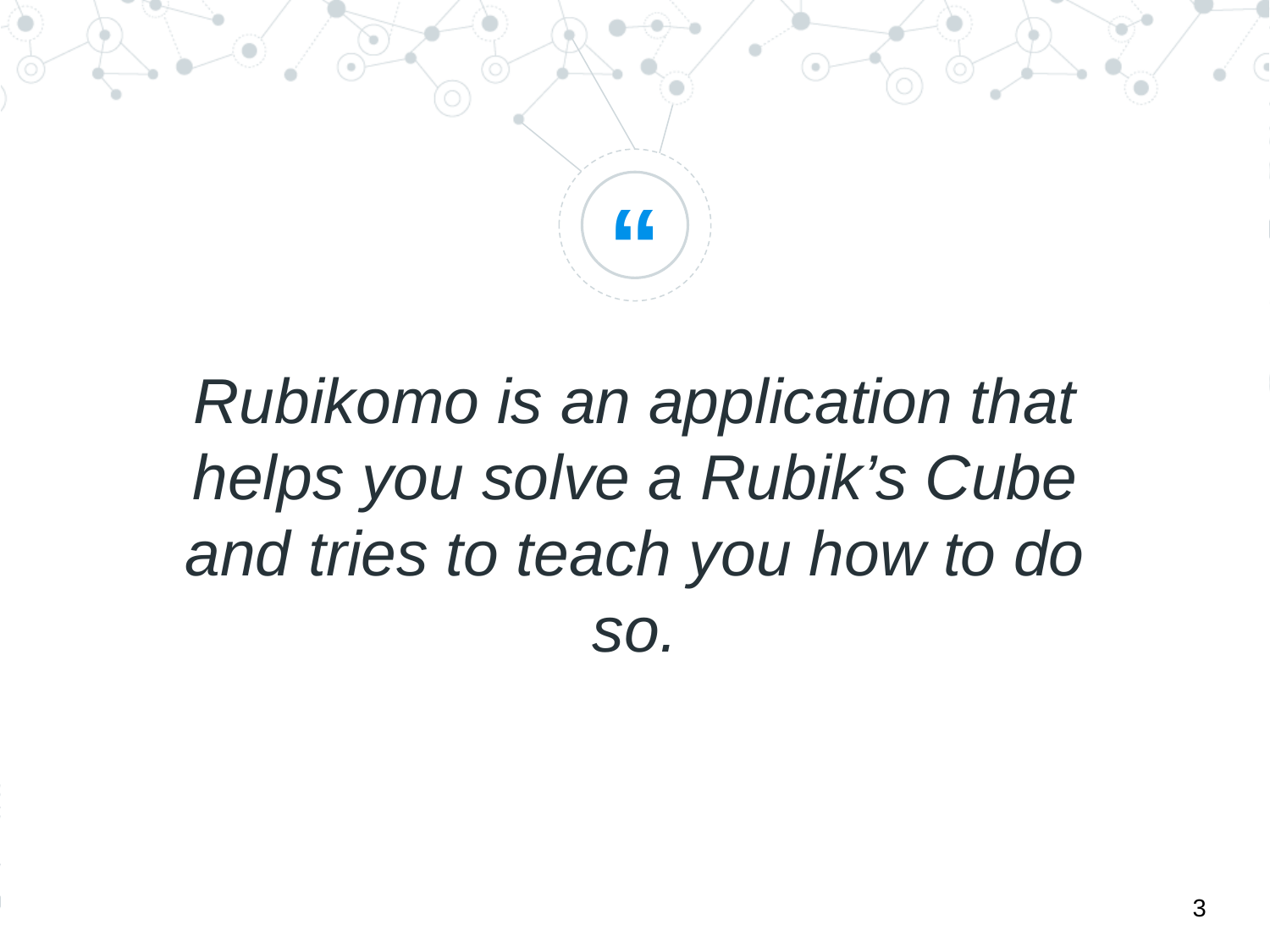

Rubikomo is an application that helps you solve a Rubik’s Cube and tries to teach you how to do so.
3